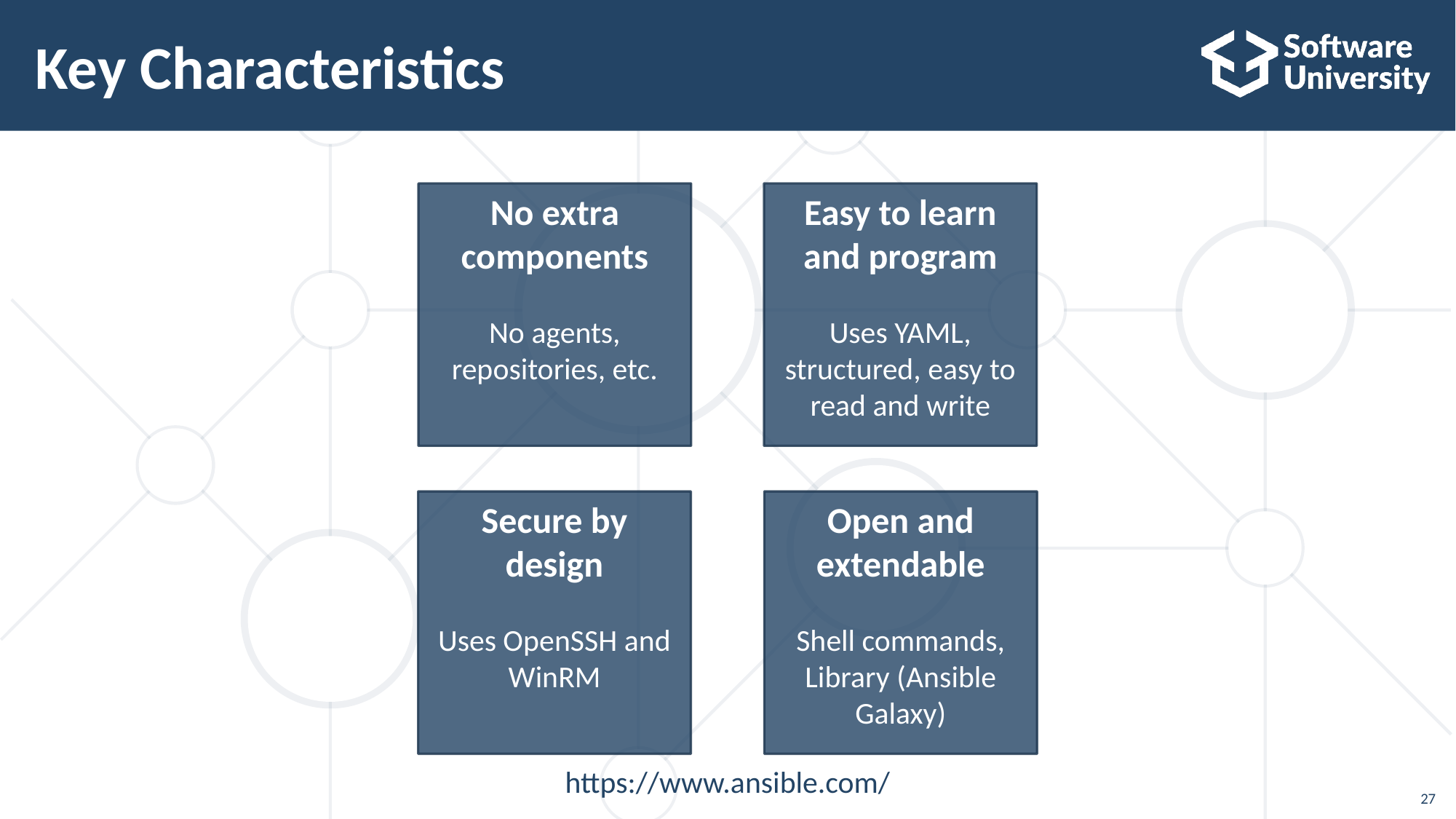

# Key Characteristics
No extra components

No agents, repositories, etc.
Easy to learn and program

Uses YAML, structured, easy to read and write
Secure by design

Uses OpenSSH and WinRM
Open and extendable

Shell commands, Library (Ansible Galaxy)
https://www.ansible.com/
27